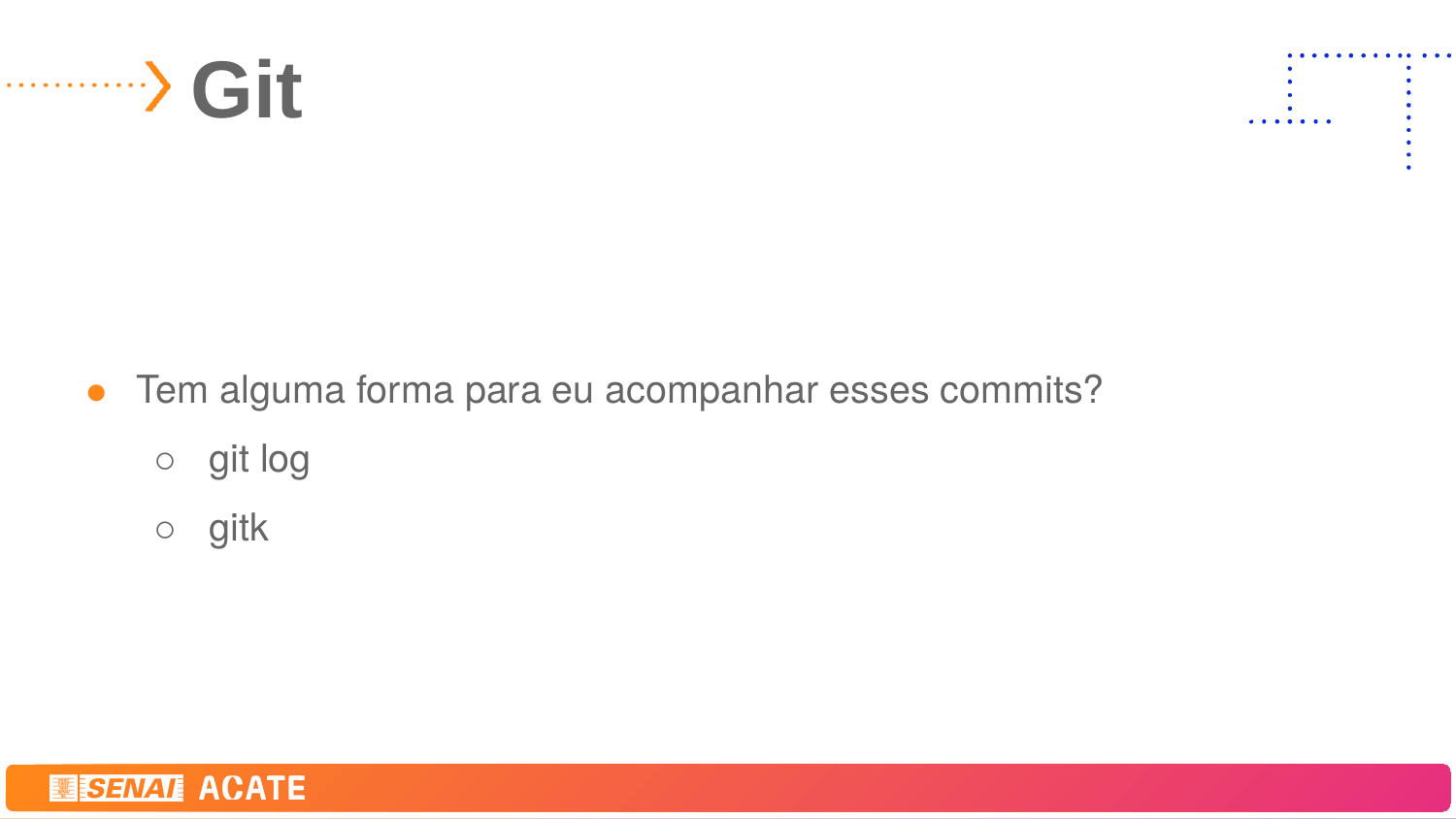

# Git
Tem alguma forma para eu acompanhar esses commits?
git log
gitk